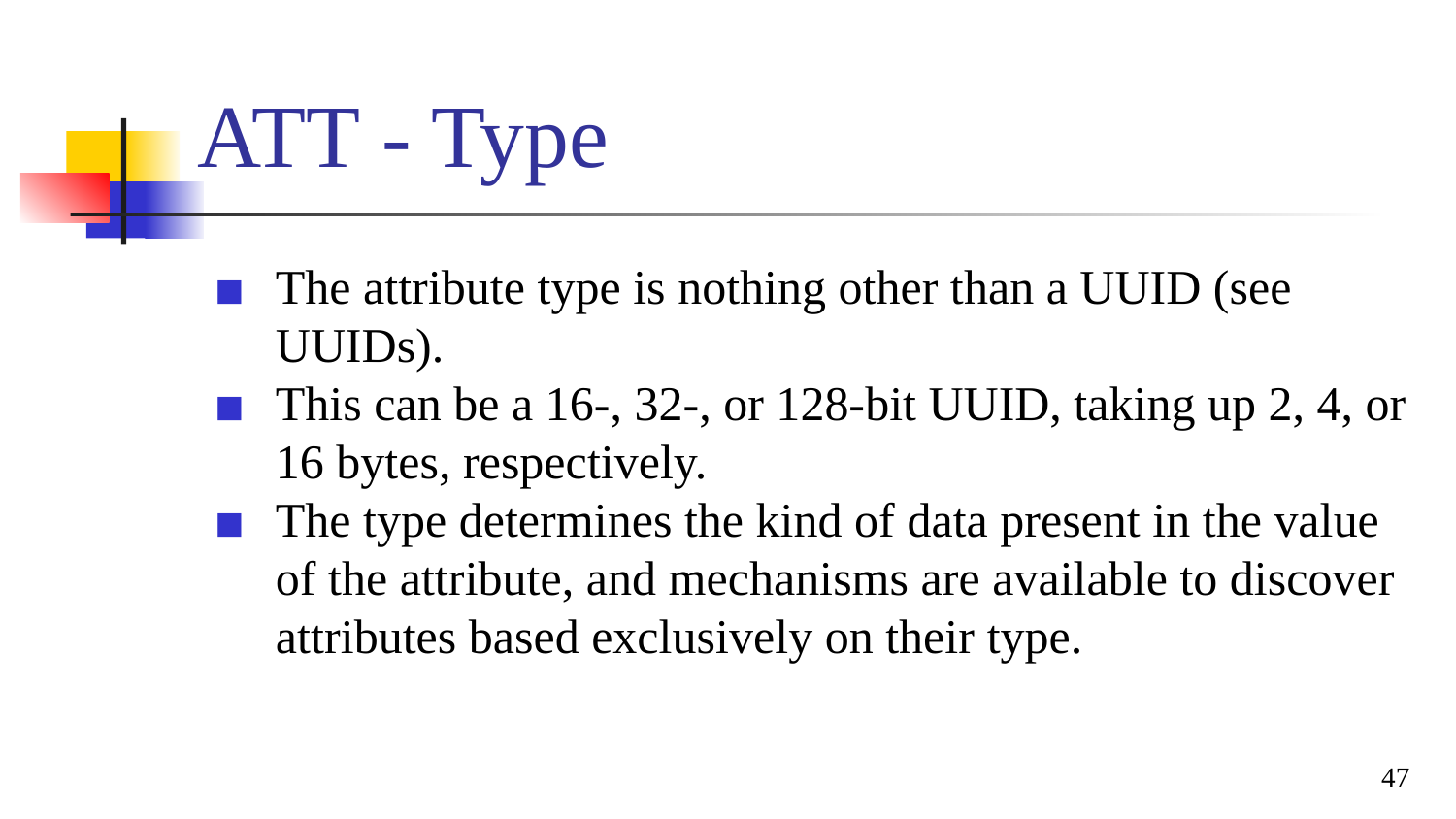

# ATT - Type
The attribute type is nothing other than a UUID (see UUIDs).
This can be a 16-, 32-, or 128-bit UUID, taking up 2, 4, or 16 bytes, respectively.
The type determines the kind of data present in the value of the attribute, and mechanisms are available to discover attributes based exclusively on their type.
47